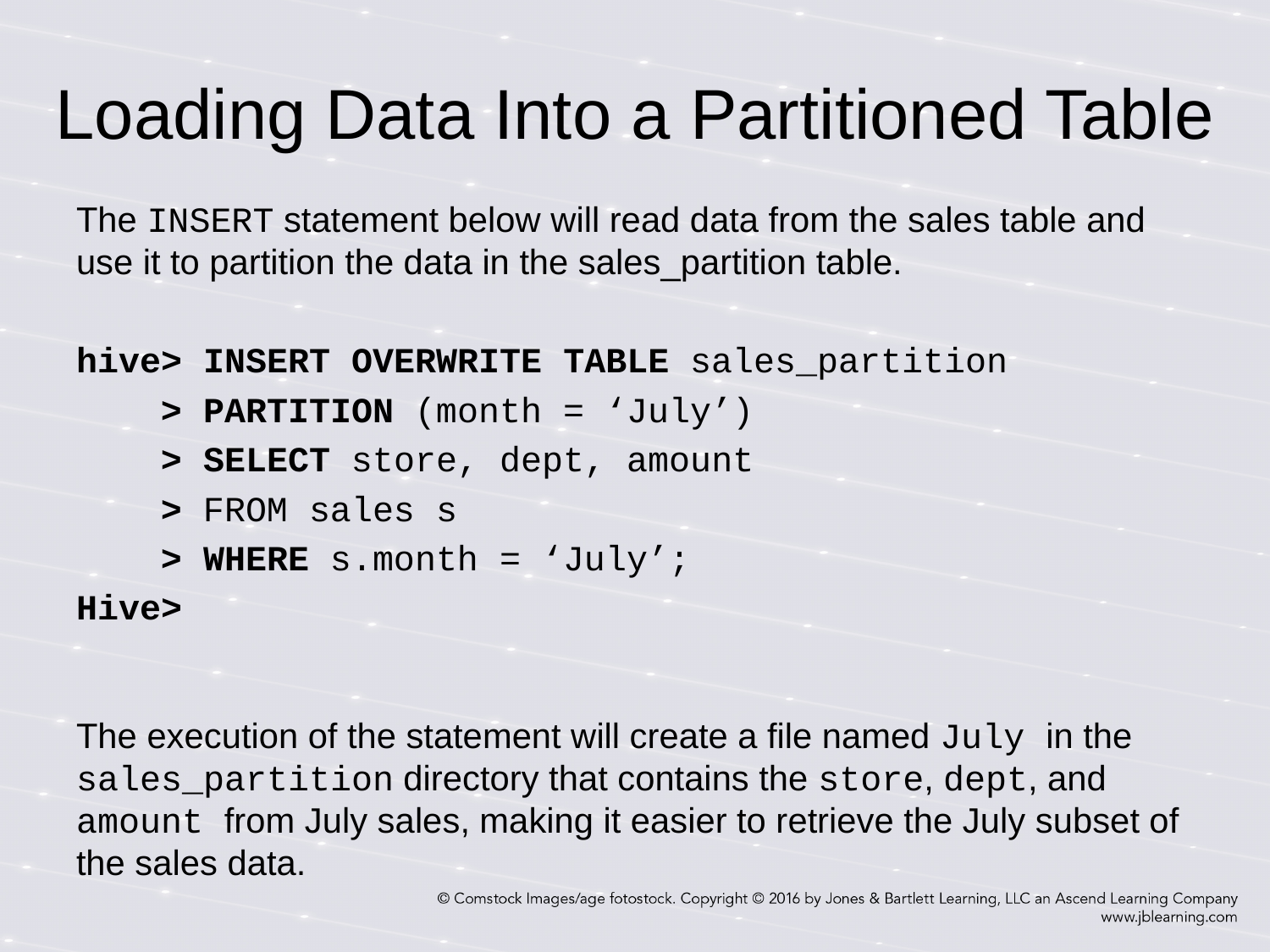

# Loading Data Into a Partitioned Table
The INSERT statement below will read data from the sales table and use it to partition the data in the sales_partition table.

hive> INSERT OVERWRITE TABLE sales_partition
    > PARTITION (month = ‘July’)
    > SELECT store, dept, amount
    > FROM sales s
    > WHERE s.month = ‘July’;
Hive>

The execution of the statement will create a file named July in the sales_partition directory that contains the store, dept, and amount from July sales, making it easier to retrieve the July subset of the sales data.